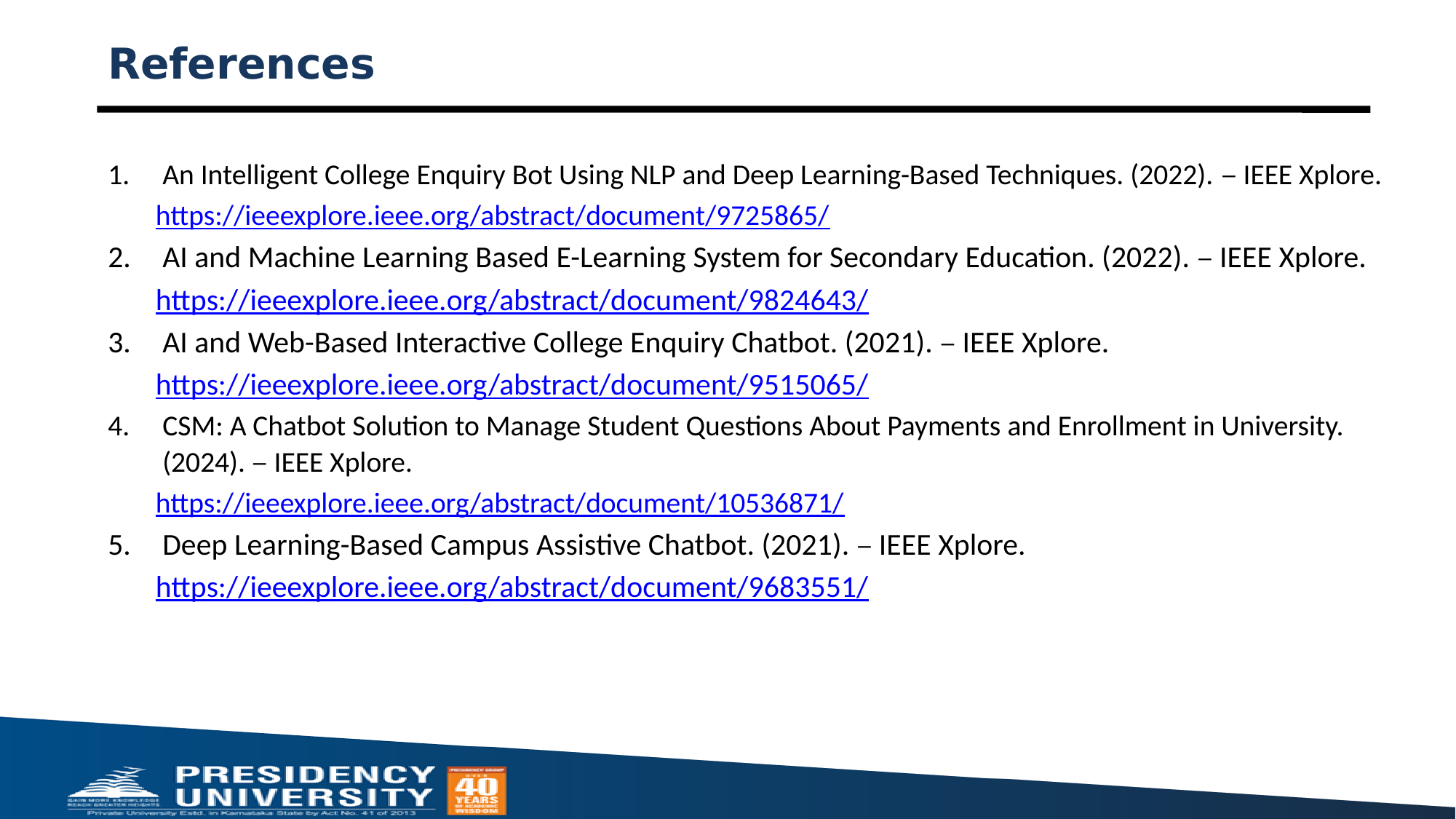

# References
An Intelligent College Enquiry Bot Using NLP and Deep Learning-Based Techniques. (2022). – IEEE Xplore.
https://ieeexplore.ieee.org/abstract/document/9725865/
AI and Machine Learning Based E-Learning System for Secondary Education. (2022). – IEEE Xplore.
https://ieeexplore.ieee.org/abstract/document/9824643/
AI and Web-Based Interactive College Enquiry Chatbot. (2021). – IEEE Xplore.
https://ieeexplore.ieee.org/abstract/document/9515065/
CSM: A Chatbot Solution to Manage Student Questions About Payments and Enrollment in University. (2024). – IEEE Xplore.
https://ieeexplore.ieee.org/abstract/document/10536871/
Deep Learning-Based Campus Assistive Chatbot. (2021). – IEEE Xplore.
https://ieeexplore.ieee.org/abstract/document/9683551/